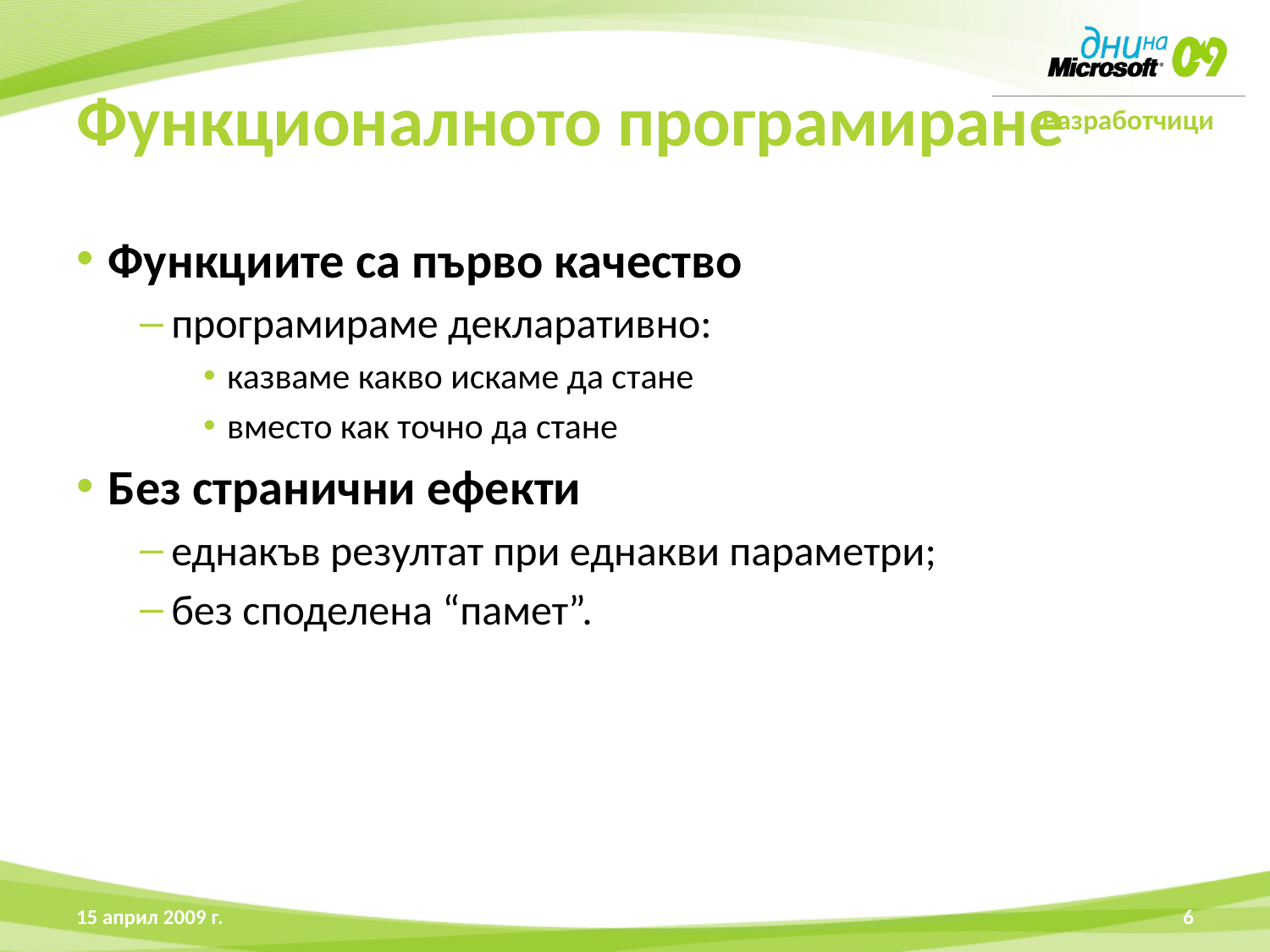

# Функционалното програмиране
Функциите са първо качество
програмираме декларативно:
казваме какво искаме да стане
вместо как точно да стане
Без странични ефекти
еднакъв резултат при еднакви параметри;
без споделена “памет”.

15 април 2009 г.
6